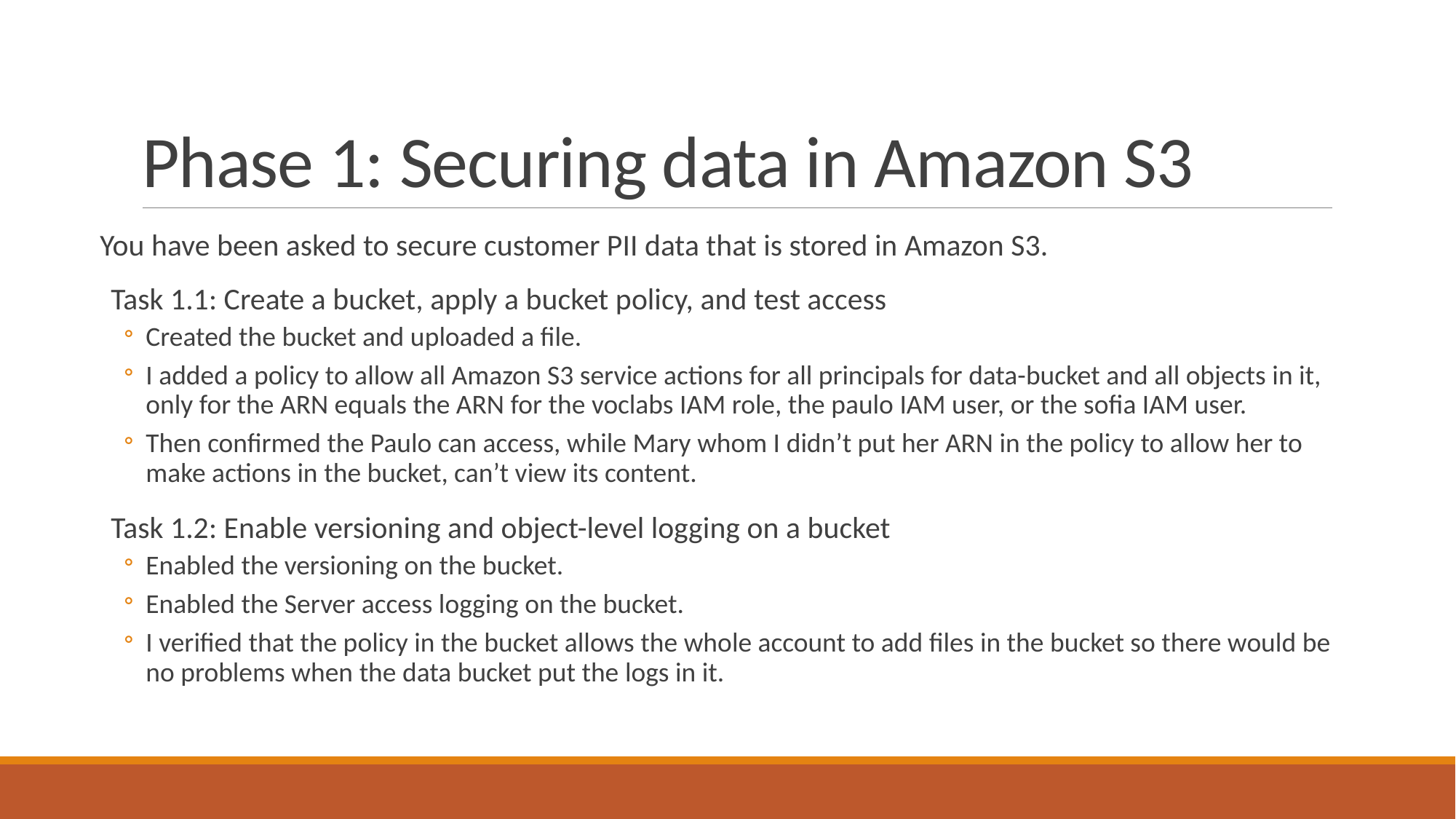

# Phase 1: Securing data in Amazon S3
You have been asked to secure customer PII data that is stored in Amazon S3.
Task 1.1: Create a bucket, apply a bucket policy, and test access
Created the bucket and uploaded a file.
I added a policy to allow all Amazon S3 service actions for all principals for data-bucket and all objects in it, only for the ARN equals the ARN for the voclabs IAM role, the paulo IAM user, or the sofia IAM user.
Then confirmed the Paulo can access, while Mary whom I didn’t put her ARN in the policy to allow her to make actions in the bucket, can’t view its content.
Task 1.2: Enable versioning and object-level logging on a bucket
Enabled the versioning on the bucket.
Enabled the Server access logging on the bucket.
I verified that the policy in the bucket allows the whole account to add files in the bucket so there would be no problems when the data bucket put the logs in it.